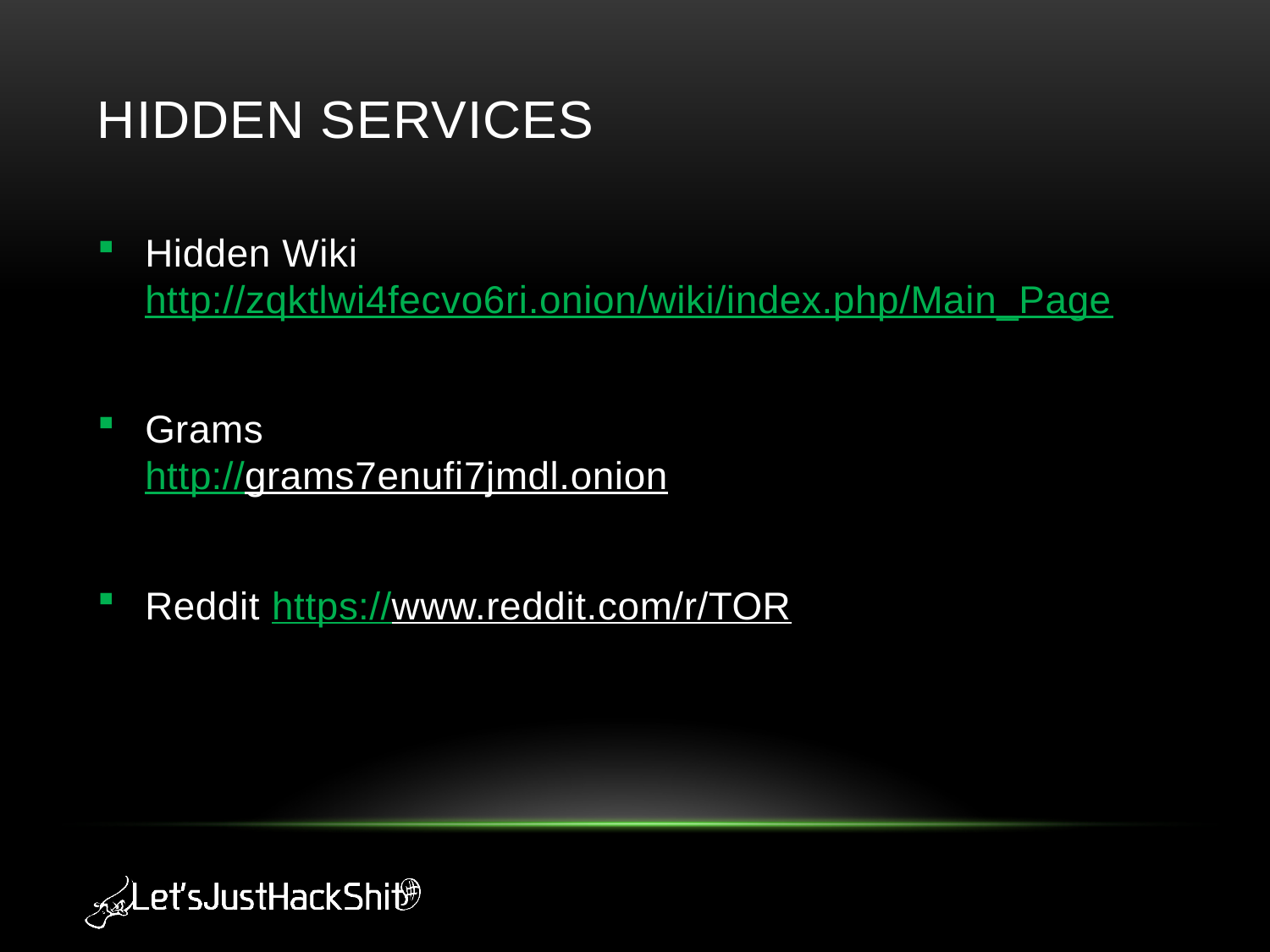

# Hidden Services
Hidden Wiki http://zqktlwi4fecvo6ri.onion/wiki/index.php/Main_Page

Grams
http://grams7enufi7jmdl.onion

Reddit https://www.reddit.com/r/TOR